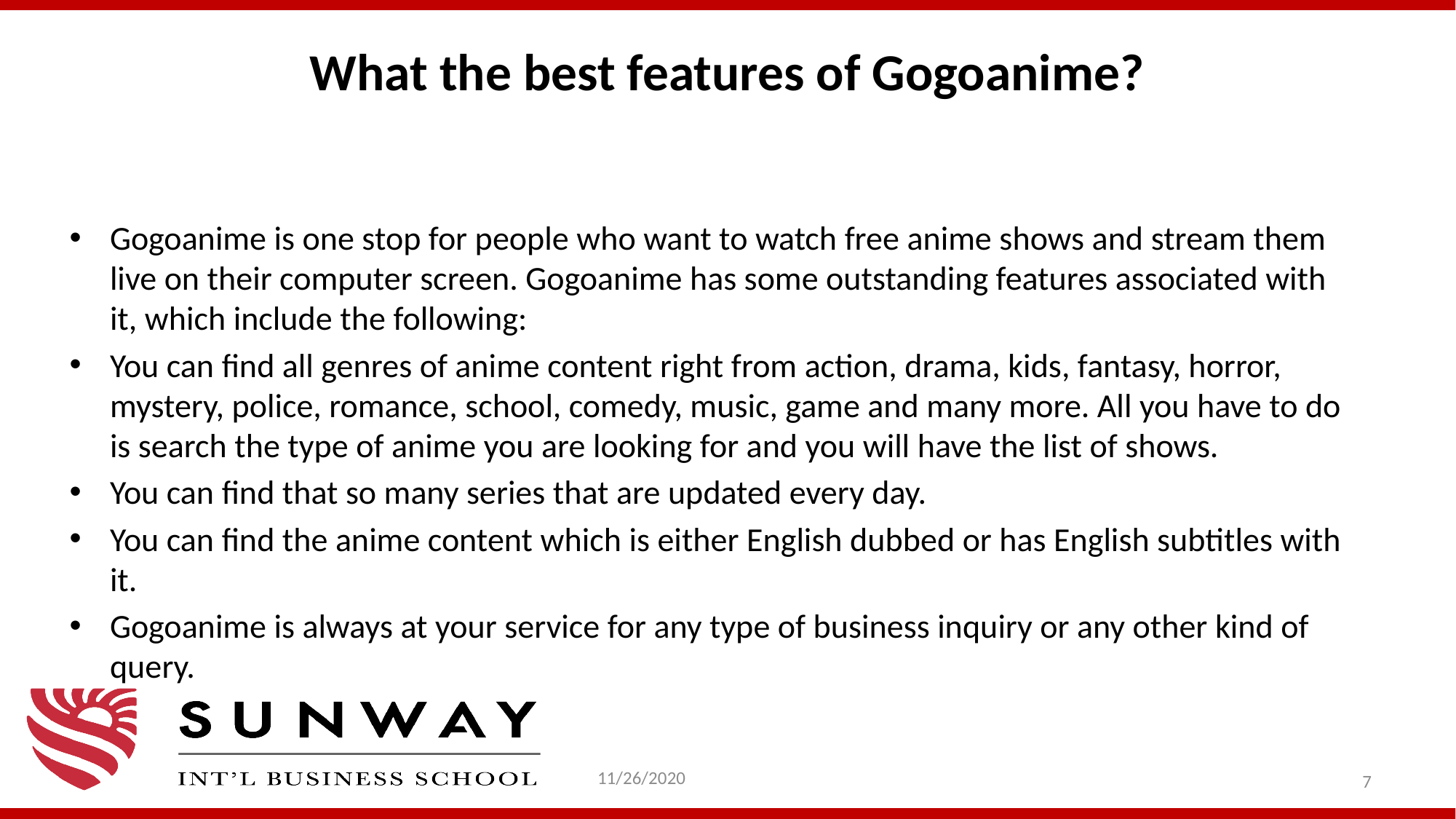

# What the best features of Gogoanime?
Gogoanime is one stop for people who want to watch free anime shows and stream them live on their computer screen. Gogoanime has some outstanding features associated with it, which include the following:
You can find all genres of anime content right from action, drama, kids, fantasy, horror, mystery, police, romance, school, comedy, music, game and many more. All you have to do is search the type of anime you are looking for and you will have the list of shows.
You can find that so many series that are updated every day.
You can find the anime content which is either English dubbed or has English subtitles with it.
Gogoanime is always at your service for any type of business inquiry or any other kind of query.
11/26/2020
7